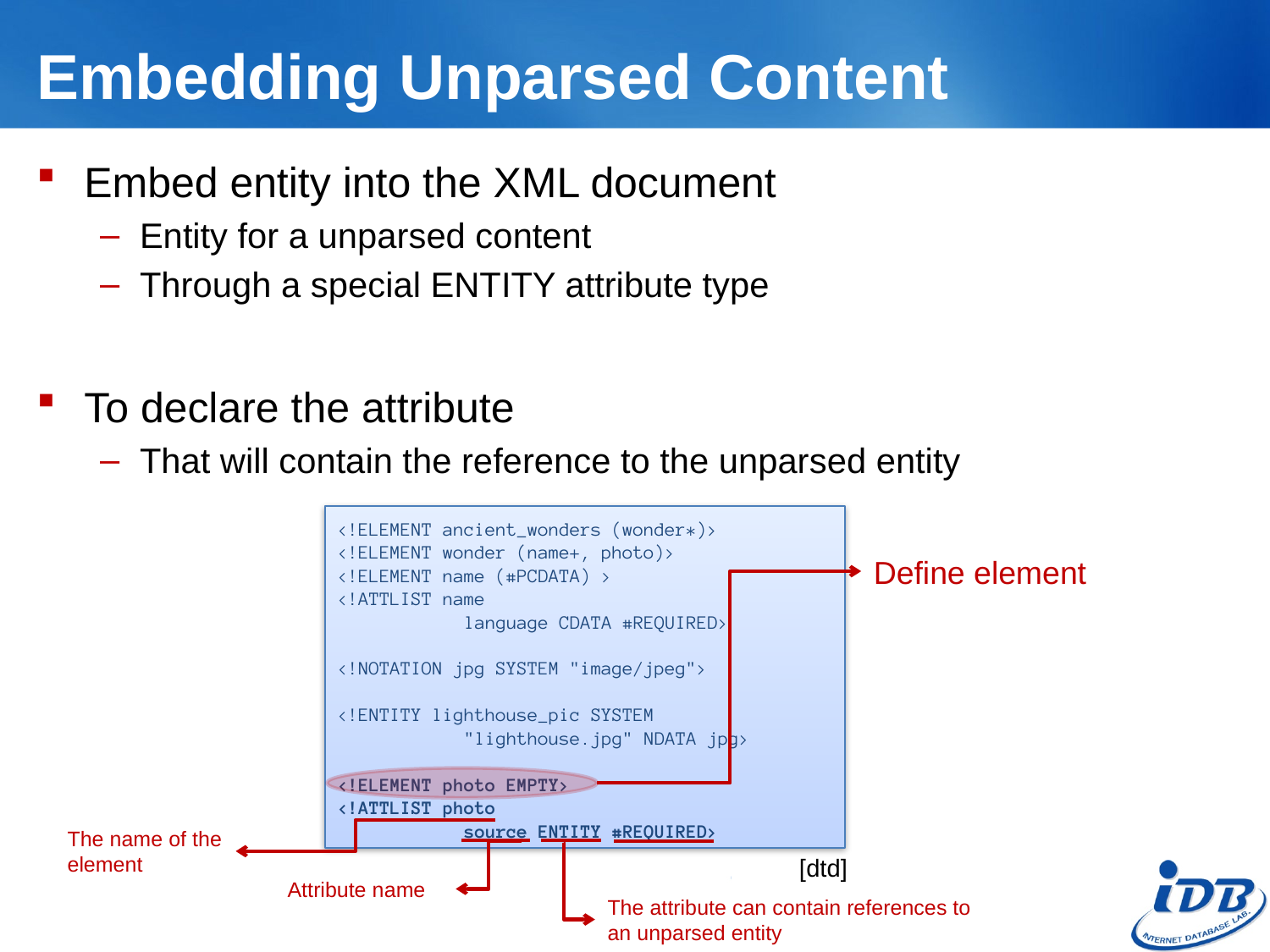

# Embedding Unparsed Content
Embed entity into the XML document
Entity for a unparsed content
Through a special ENTITY attribute type

To declare the attribute
That will contain the reference to the unparsed entity

<!ELEMENT ancient_wonders (wonder*)>
<!ELEMENT wonder (name+, photo)>
<!ELEMENT name (#PCDATA) >
<!ATTLIST name
	language CDATA #REQUIRED>

<!NOTATION jpg SYSTEM "image/jpeg">

<!ENTITY lighthouse_pic SYSTEM
	"lighthouse.jpg" NDATA jpg>

<!ELEMENT photo EMPTY>
<!ATTLIST photo
	source ENTITY #REQUIRED>
Define element

The name of the element
[dtd]
Attribute name
The attribute can contain references to an unparsed entity